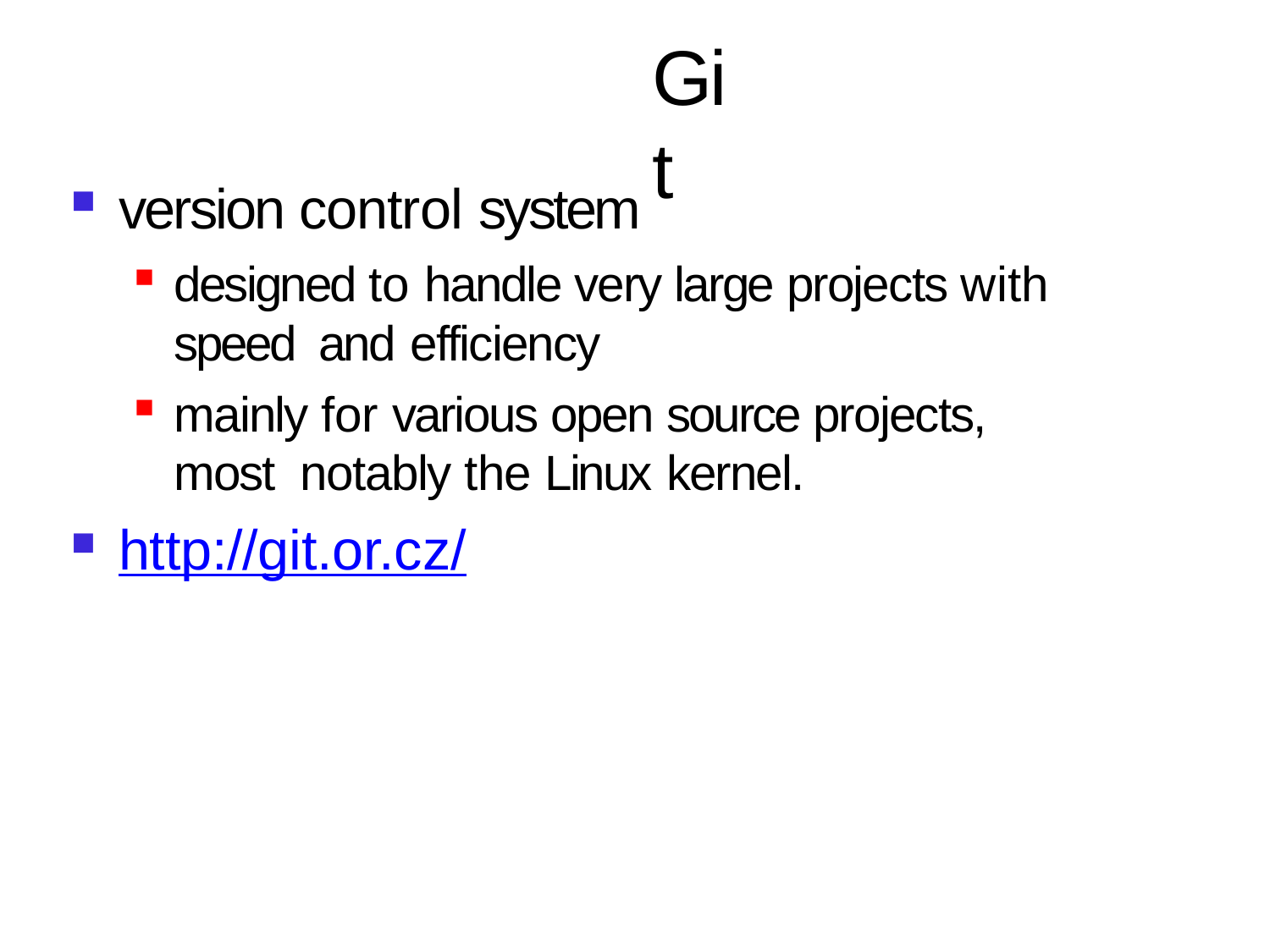

# Git
version control system
designed to handle very large projects with speed  and efficiency
mainly for various open source projects, most  notably the Linux kernel.
http://git.or.cz/